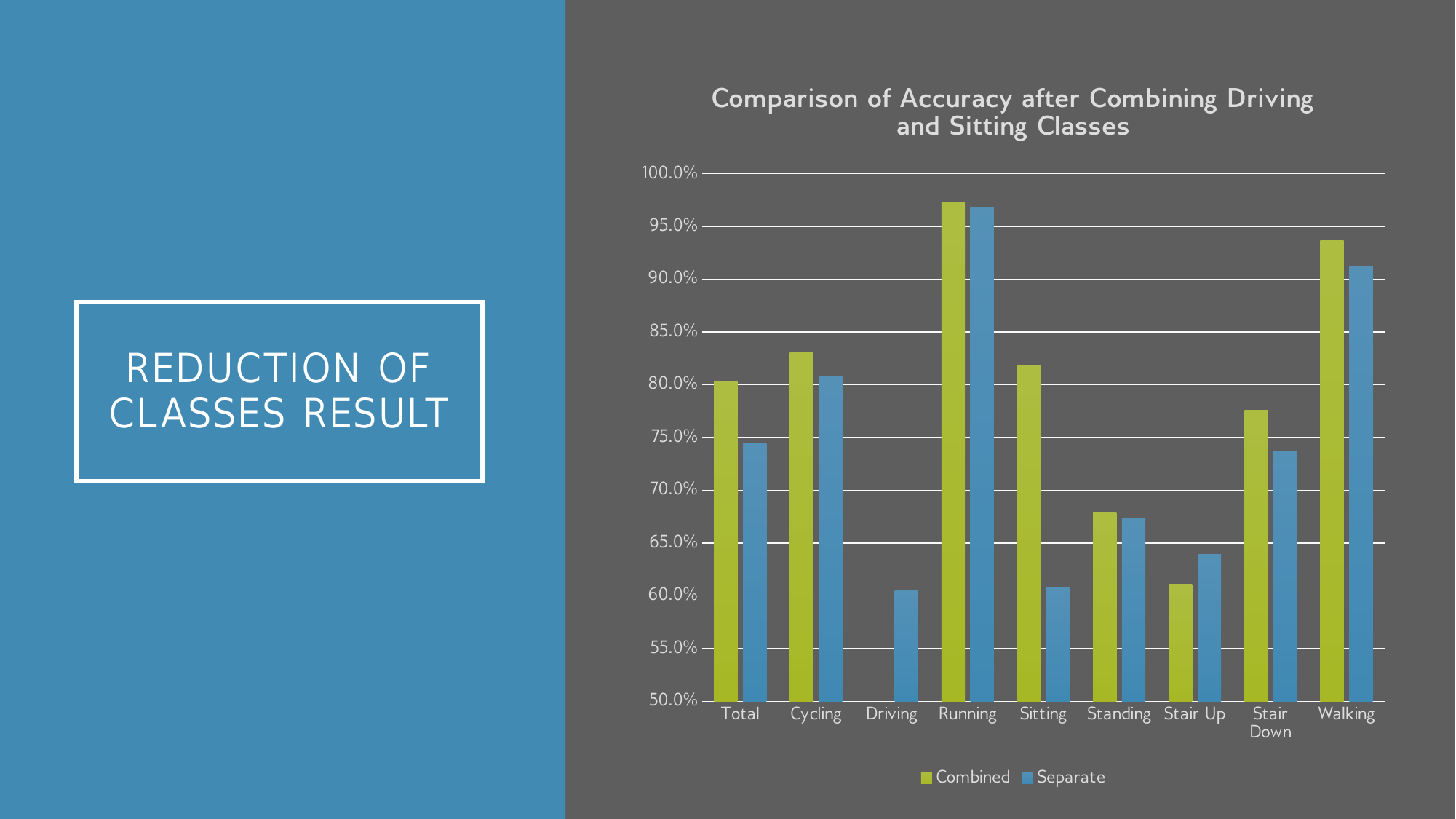

### Chart: Comparison of Accuracy after Combining Driving and Sitting Classes

| Category | Combined | Separate |
|---|---|---|
| Total | 0.8034307320609011 | 0.7438750000000001 |
| Cycling | 0.8305631133323983 | 0.8074 |
| Driving | None | 0.6046 |
| Running | 0.9725404007756948 | 0.9685 |
| Sitting | 0.818239145357713 | 0.6076 |
| Standing | 0.67900560784732 | 0.6739 |
| Stair Up | 0.6112123367386522 | 0.6396 |
| Stair Down | 0.7759524057661875 | 0.737 |
| Walking | 0.9365021146083413 | 0.9124 |
# Reduction of classes result